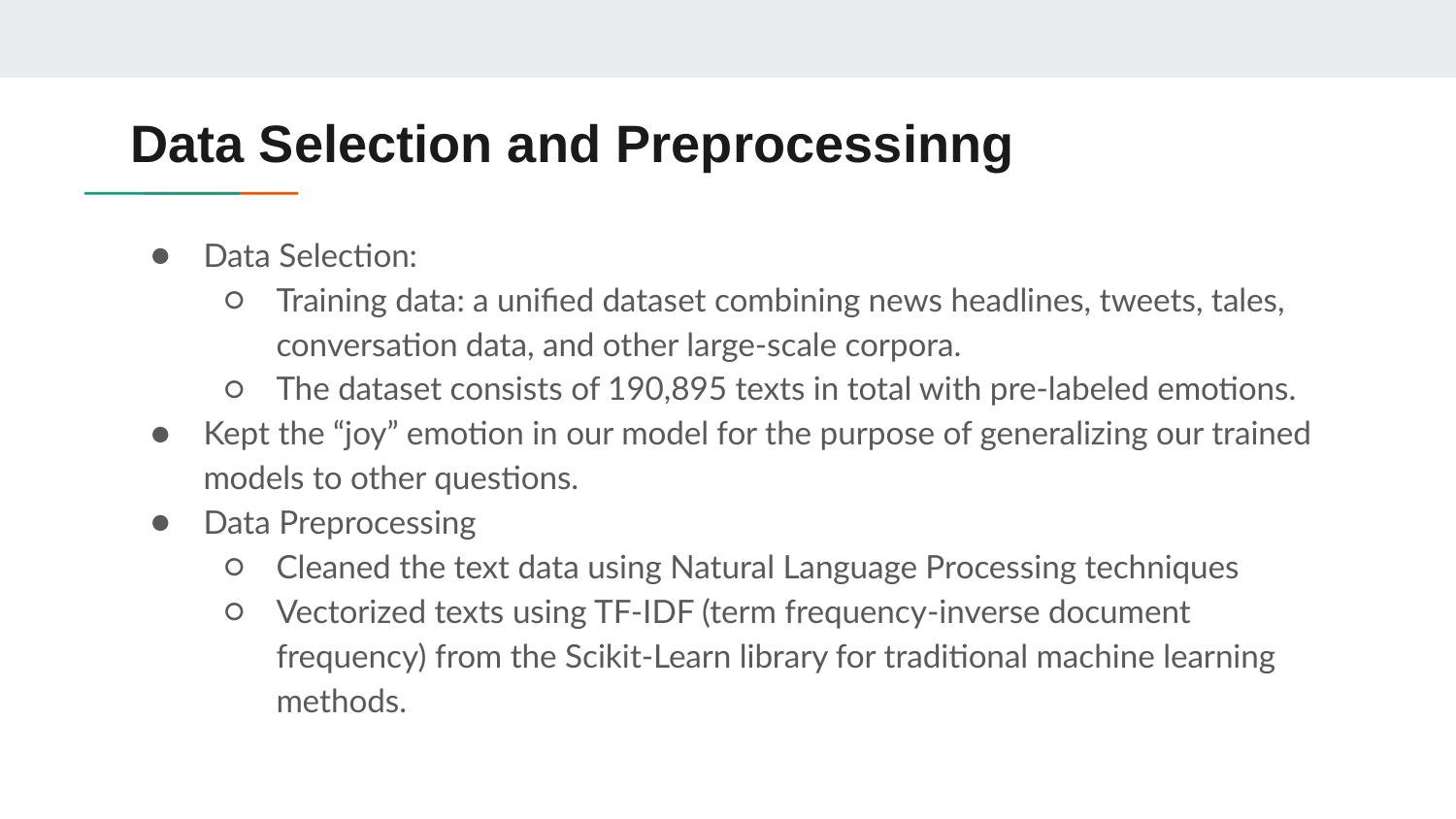

# Data Selection and Preprocessinng
Data Selection:
Training data: a unified dataset combining news headlines, tweets, tales, conversation data, and other large-scale corpora.
The dataset consists of 190,895 texts in total with pre-labeled emotions.
Kept the “joy” emotion in our model for the purpose of generalizing our trained models to other questions.
Data Preprocessing
Cleaned the text data using Natural Language Processing techniques
Vectorized texts using TF-IDF (term frequency-inverse document frequency) from the Scikit-Learn library for traditional machine learning methods.